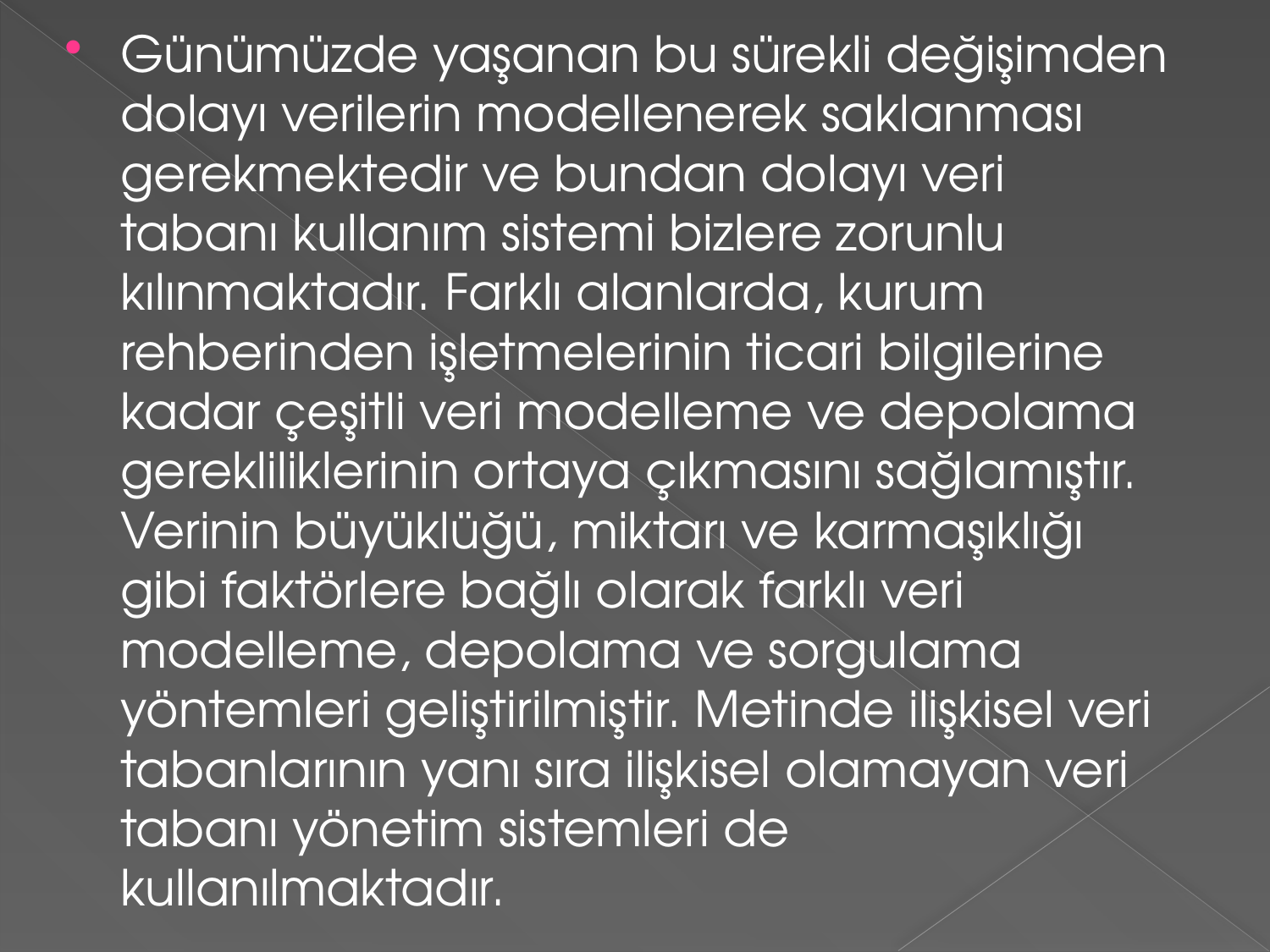

Günümüzde yaşanan bu sürekli değişimden dolayı verilerin modellenerek saklanması gerekmektedir ve bundan dolayı veri tabanı kullanım sistemi bizlere zorunlu kılınmaktadır. Farklı alanlarda, kurum rehberinden işletmelerinin ticari bilgilerine kadar çeşitli veri modelleme ve depolama gerekliliklerinin ortaya çıkmasını sağlamıştır.  Verinin büyüklüğü, miktarı ve karmaşıklığı gibi faktörlere bağlı olarak farklı veri modelleme, depolama ve sorgulama yöntemleri geliştirilmiştir. Metinde ilişkisel veri tabanlarının yanı sıra ilişkisel olamayan veri tabanı yönetim sistemleri de kullanılmaktadır.